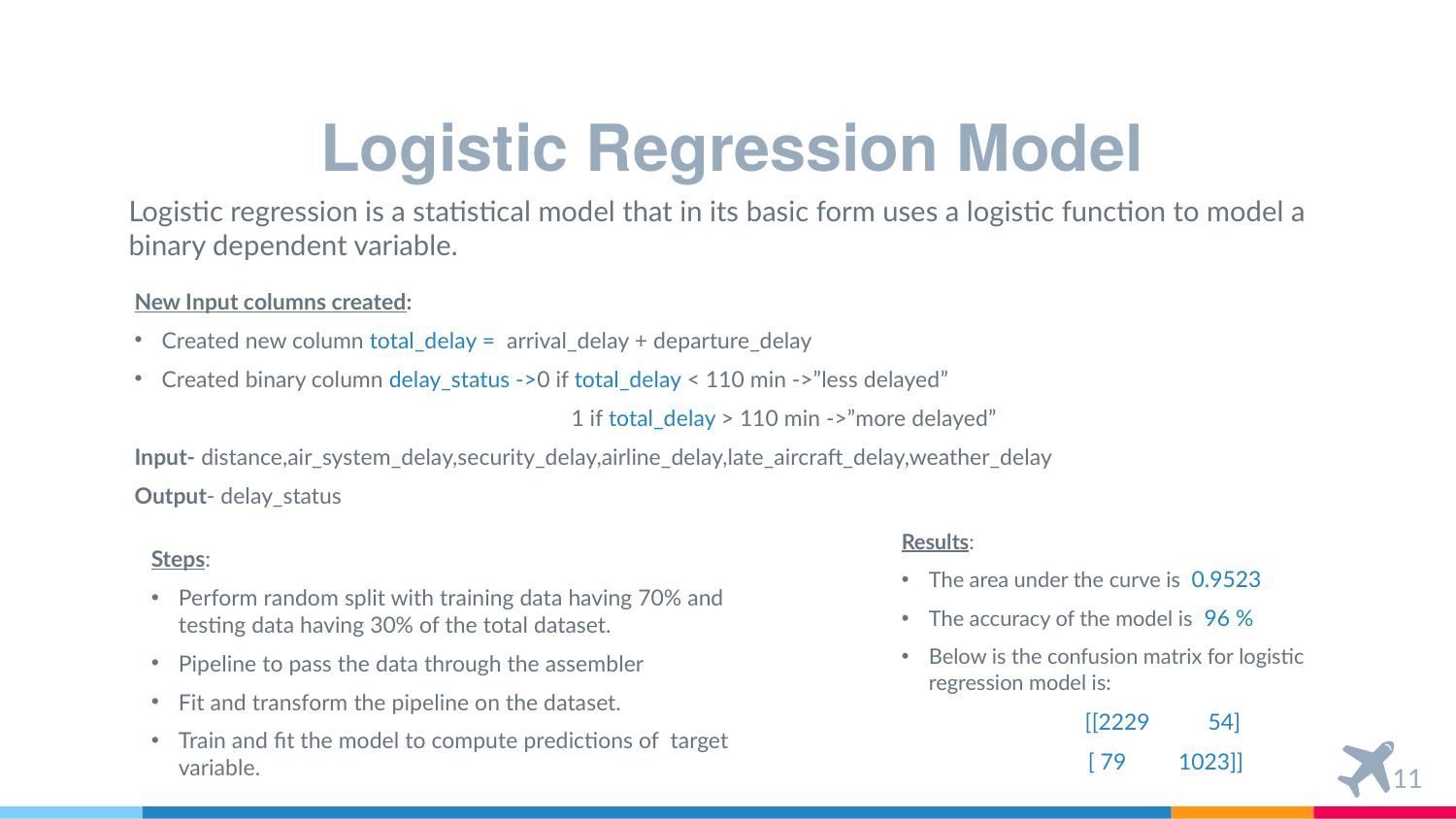

# Logistic Regression Model
Logistic regression is a statistical model that in its basic form uses a logistic function to model a binary dependent variable.

New Input columns created:
Created new column total_delay =  arrival_delay + departure_delay
Created binary column delay_status ->0 if total_delay < 110 min ->”less delayed”
		                         1 if total_delay > 110 min ->”more delayed”
Input- distance,air_system_delay,security_delay,airline_delay,late_aircraft_delay,weather_delay
Output- delay_status

Steps:
Perform random split with training data having 70% and testing data having 30% of the total dataset.
Pipeline to pass the data through the assembler
Fit and transform the pipeline on the dataset.
Train and fit the model to compute predictions of  target variable.

Results:
The area under the curve is  0.9523
The accuracy of the model is  96 %
Below is the confusion matrix for logistic regression model is:
	      [[2229          54]
	       [ 79         1023]]

11